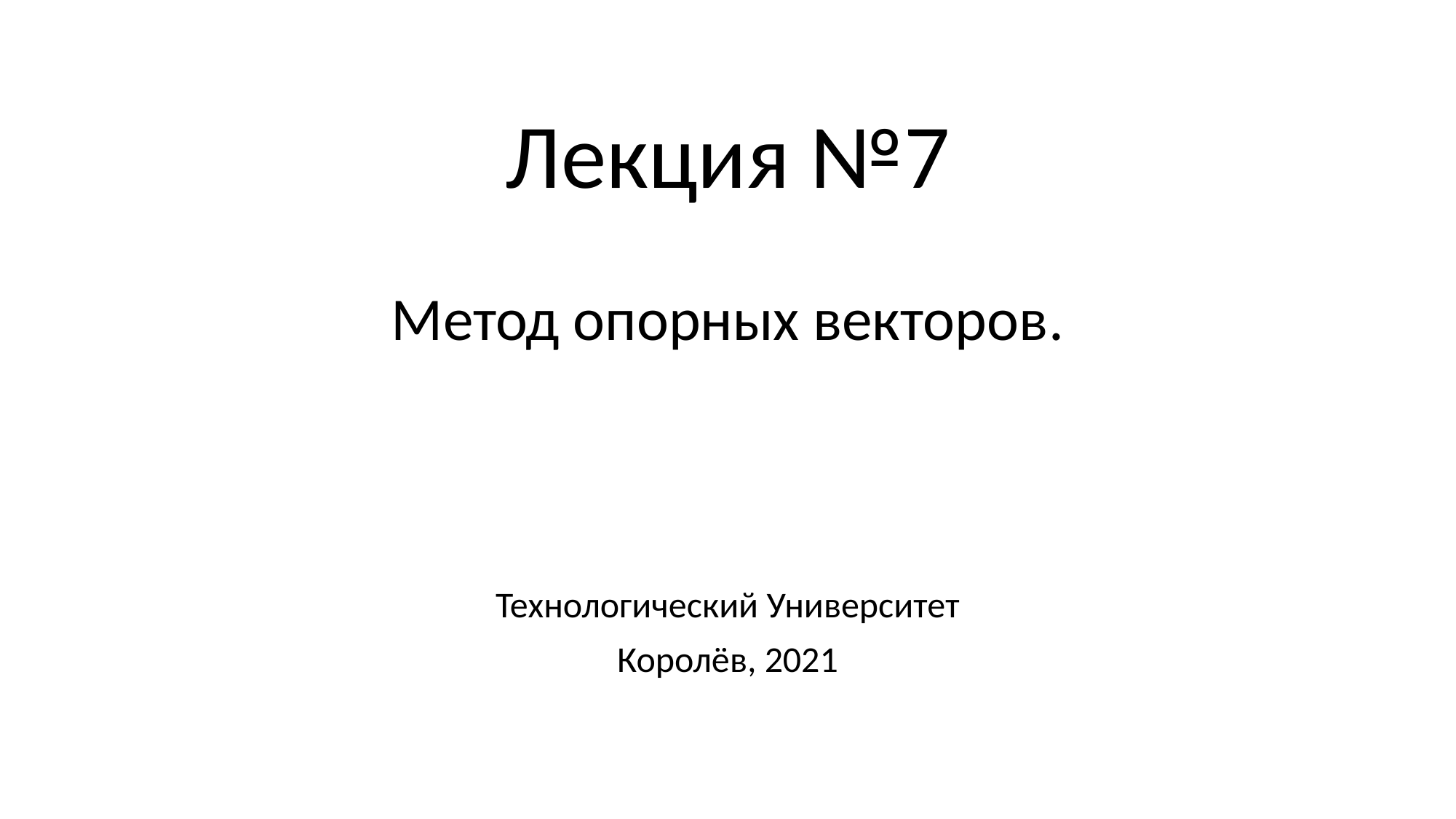

# Лекция №7
Метод опорных векторов.

Технологический Университет
Королёв, 2021